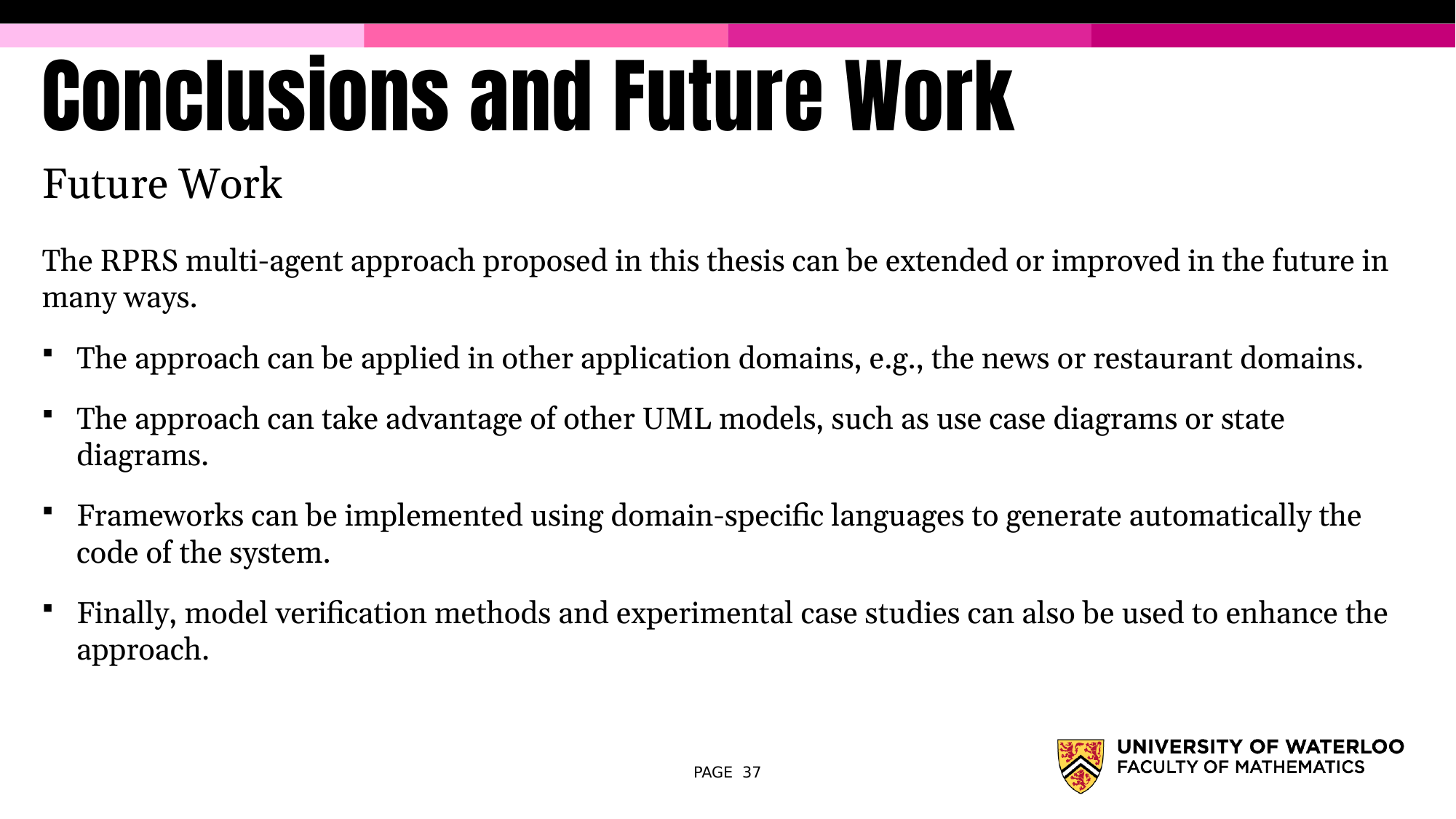

# Conclusions and Future Work
Future Work
The RPRS multi-agent approach proposed in this thesis can be extended or improved in the future in many ways.
The approach can be applied in other application domains, e.g., the news or restaurant domains.
The approach can take advantage of other UML models, such as use case diagrams or state diagrams.
Frameworks can be implemented using domain-specific languages to generate automatically the code of the system.
Finally, model verification methods and experimental case studies can also be used to enhance the approach.

PAGE  37